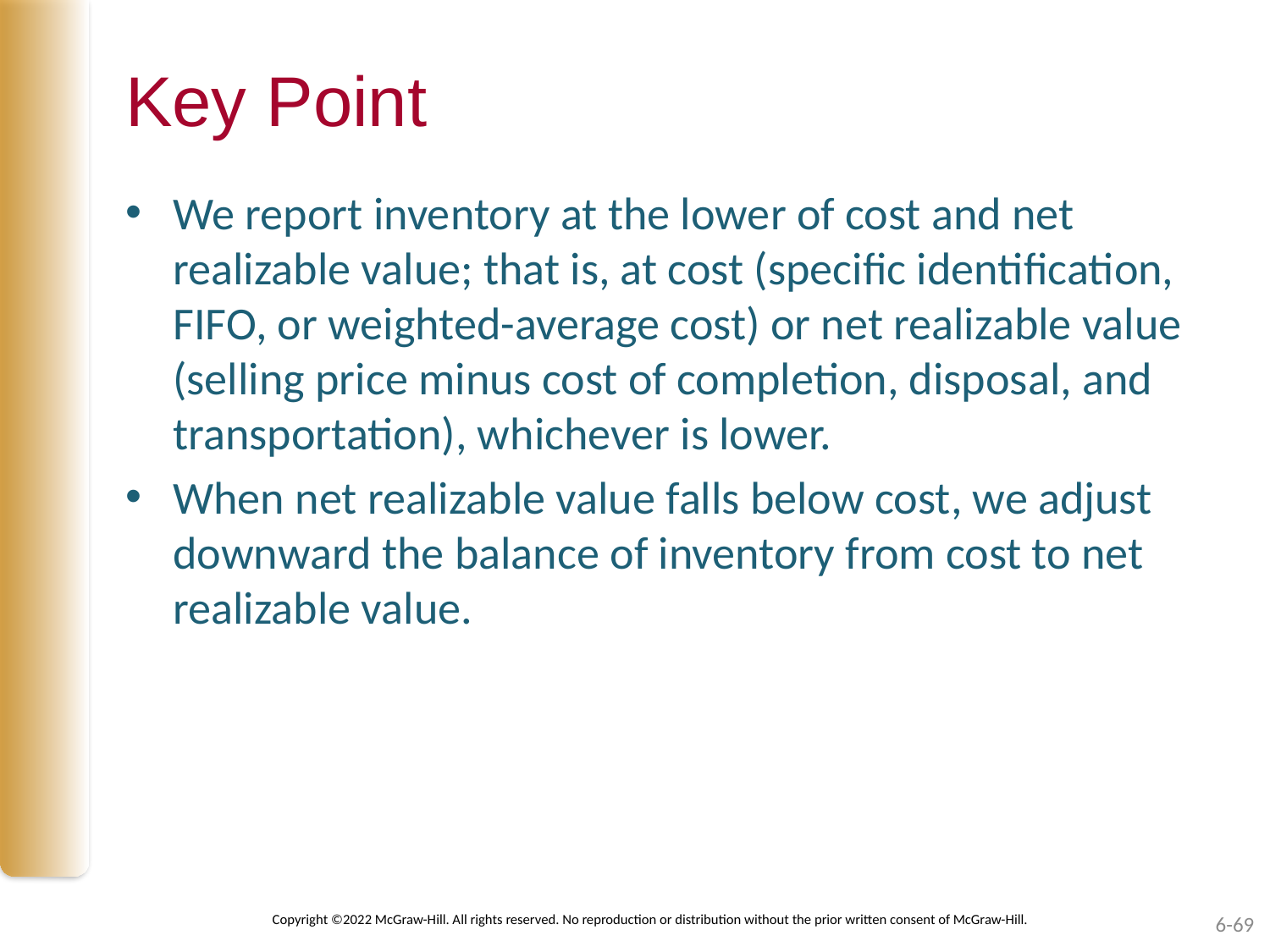

# Key Point
We report inventory at the lower of cost and net realizable value; that is, at cost (specific identification, FIFO, or weighted-average cost) or net realizable value (selling price minus cost of completion, disposal, and transportation), whichever is lower.
When net realizable value falls below cost, we adjust downward the balance of inventory from cost to net realizable value.
Copyright ©2022 McGraw-Hill. All rights reserved. No reproduction or distribution without the prior written consent of McGraw-Hill.